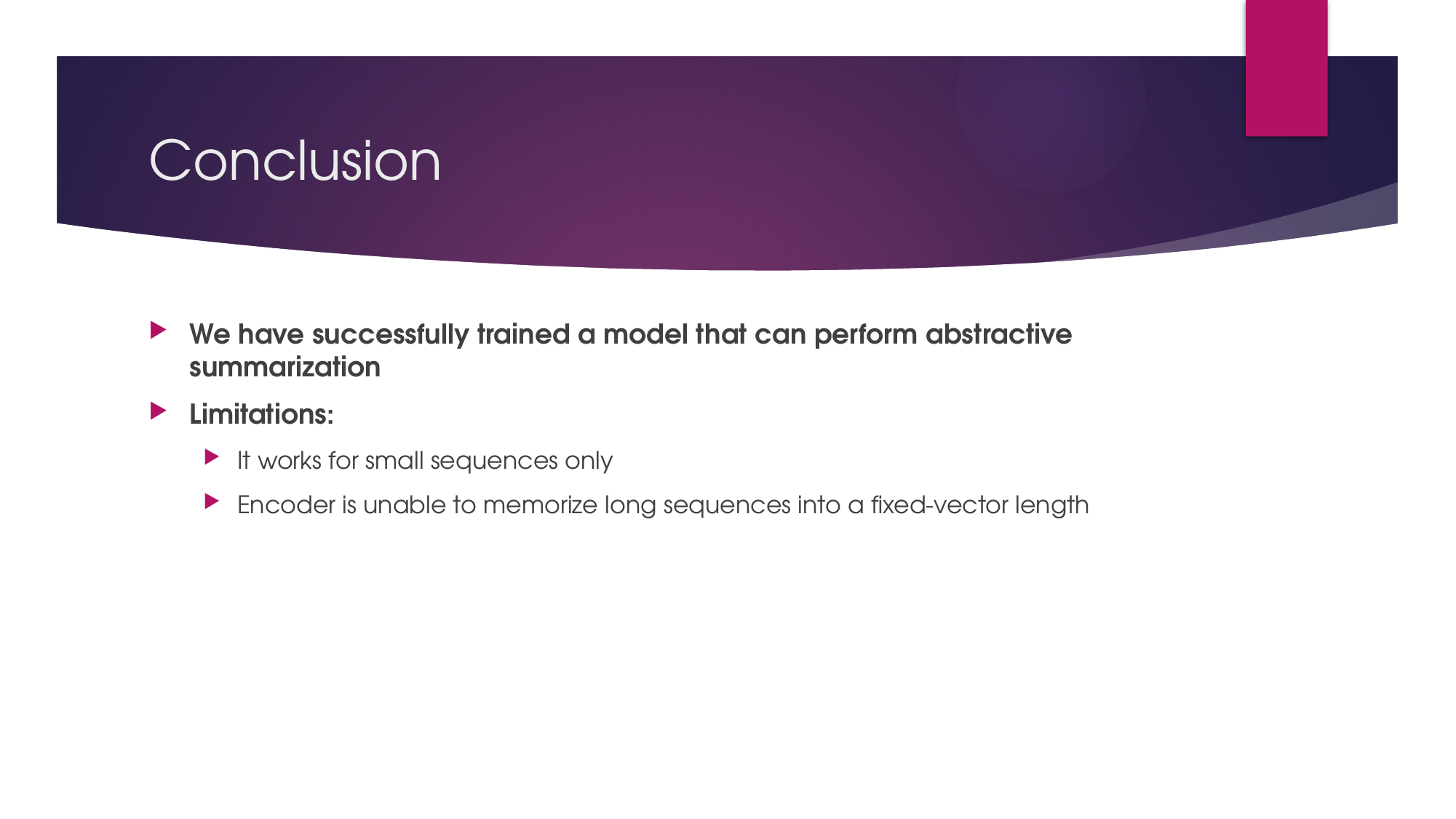

# Conclusion
We have successfully trained a model that can perform abstractive summarization
Limitations:
It works for small sequences only
Encoder is unable to memorize long sequences into a fixed-vector length